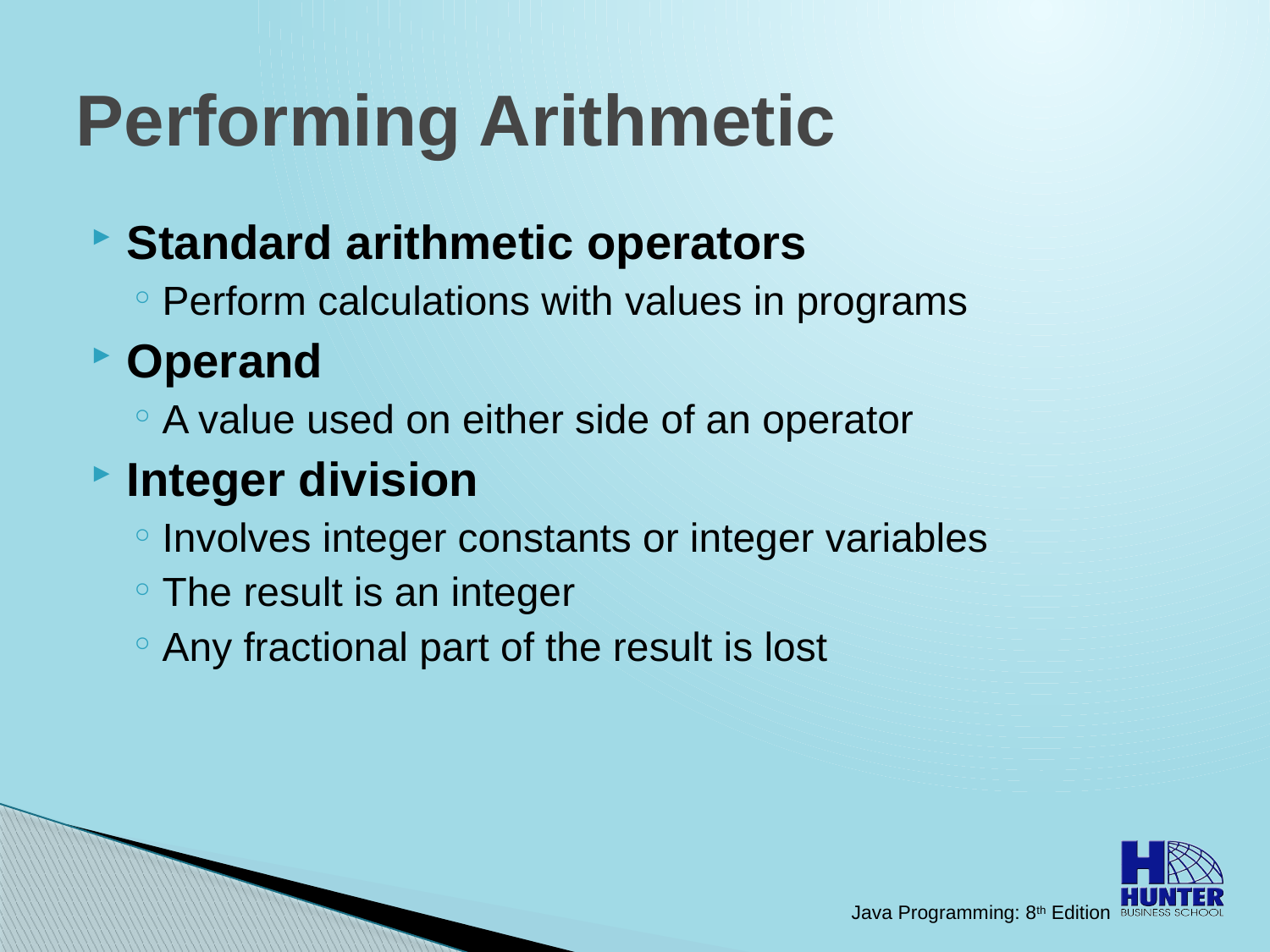

# Performing Arithmetic
Standard arithmetic operators
Perform calculations with values in programs
Operand
A value used on either side of an operator
Integer division
Involves integer constants or integer variables
The result is an integer
Any fractional part of the result is lost